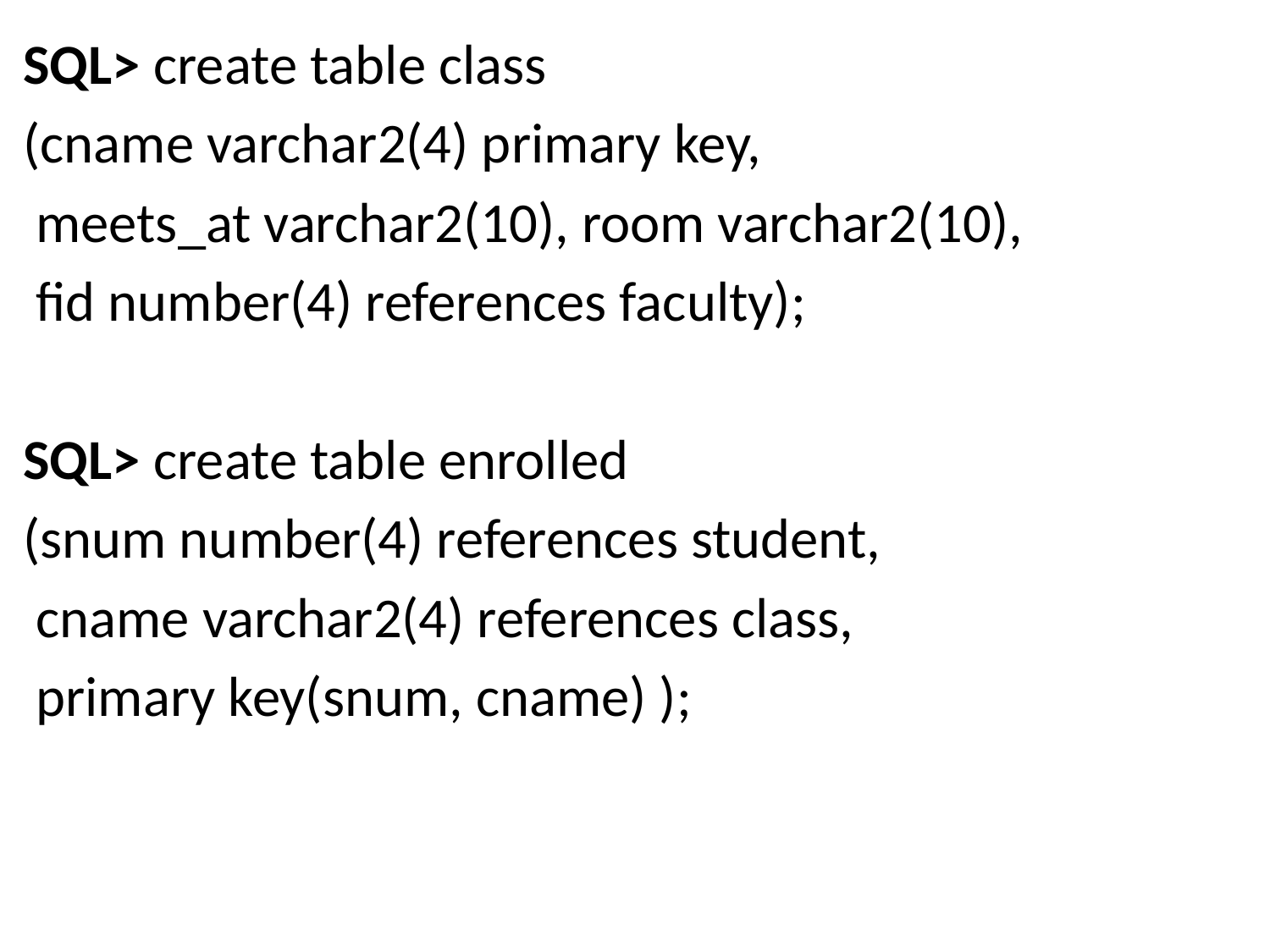

SQL> create table class
(cname varchar2(4) primary key,
 meets_at varchar2(10), room varchar2(10),
 fid number(4) references faculty);

SQL> create table enrolled
(snum number(4) references student,
 cname varchar2(4) references class,
 primary key(snum, cname) );